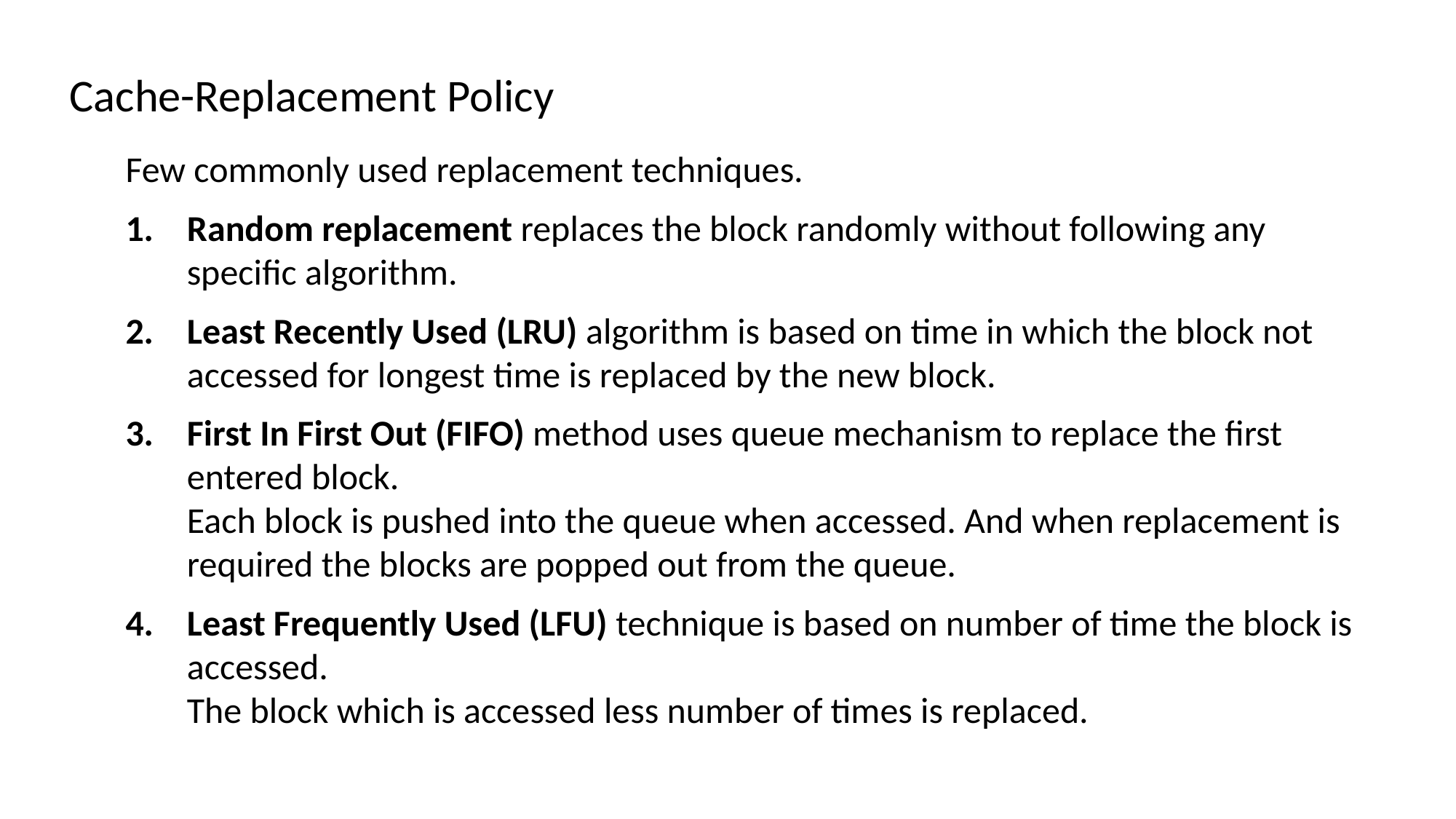

# Cache-Replacement Policy
Few commonly used replacement techniques.
Random replacement replaces the block randomly without following any specific algorithm.
Least Recently Used (LRU) algorithm is based on time in which the block not accessed for longest time is replaced by the new block.
First In First Out (FIFO) method uses queue mechanism to replace the first entered block.
Each block is pushed into the queue when accessed. And when replacement is required the blocks are popped out from the queue.
Least Frequently Used (LFU) technique is based on number of time the block is accessed.
The block which is accessed less number of times is replaced.